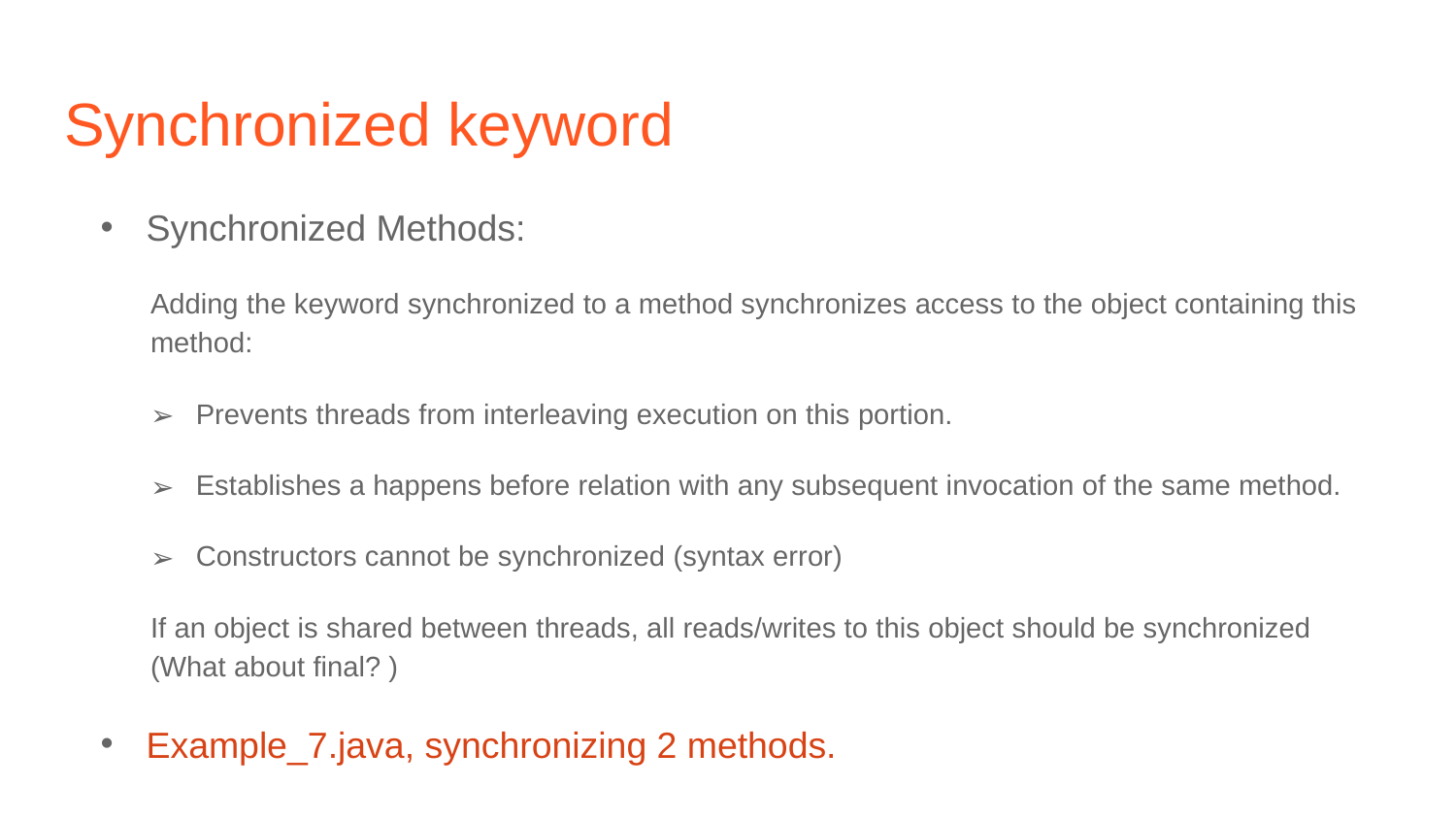

# Synchronized keyword
Synchronized Methods:
Adding the keyword synchronized to a method synchronizes access to the object containing this method:
Prevents threads from interleaving execution on this portion.
Establishes a happens before relation with any subsequent invocation of the same method.
Constructors cannot be synchronized (syntax error)
If an object is shared between threads, all reads/writes to this object should be synchronized (What about final? )
Example_7.java, synchronizing 2 methods.